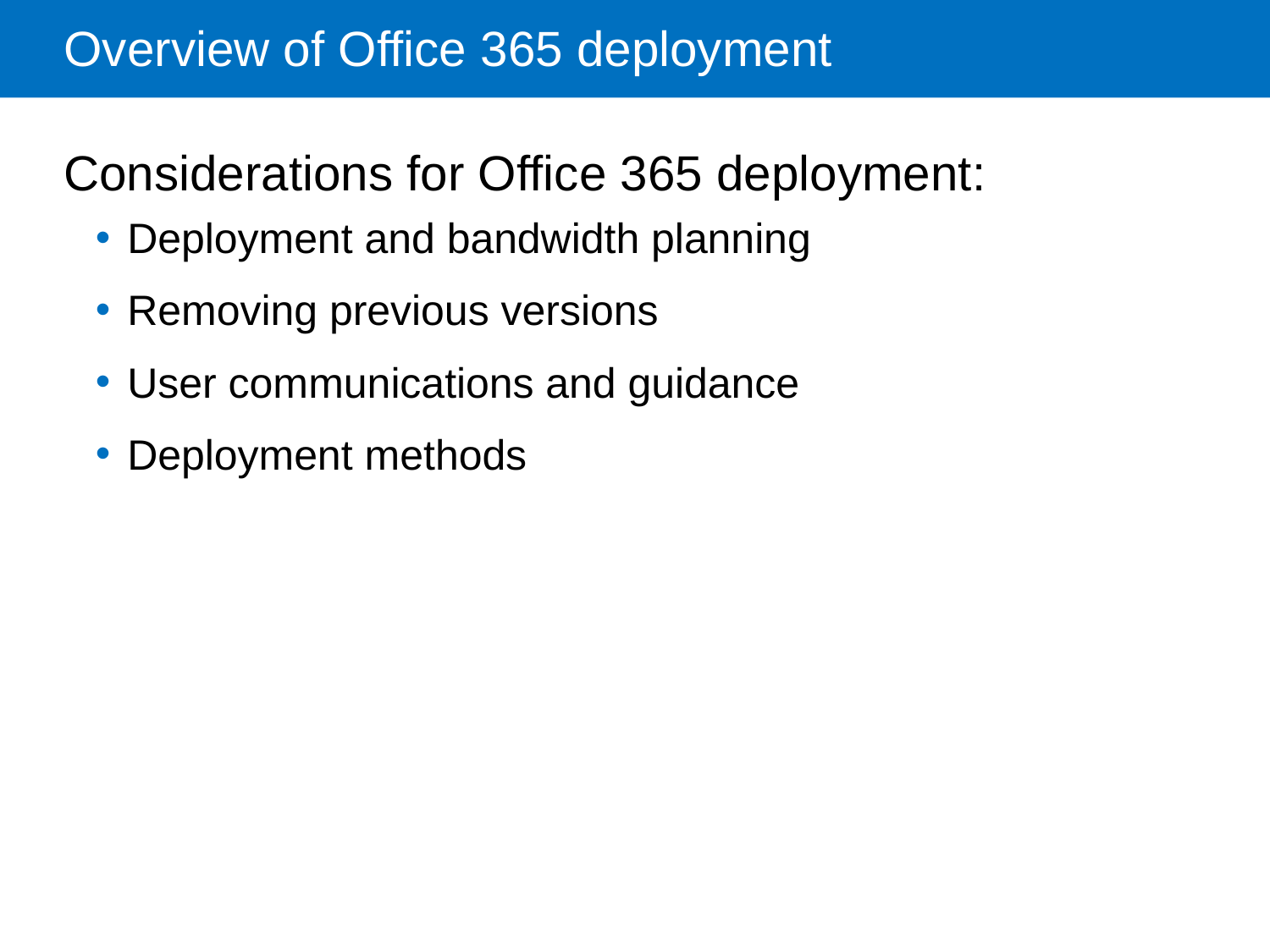

# Overview of Office 365 deployment
Considerations for Office 365 deployment:
Deployment and bandwidth planning
Removing previous versions
User communications and guidance
Deployment methods